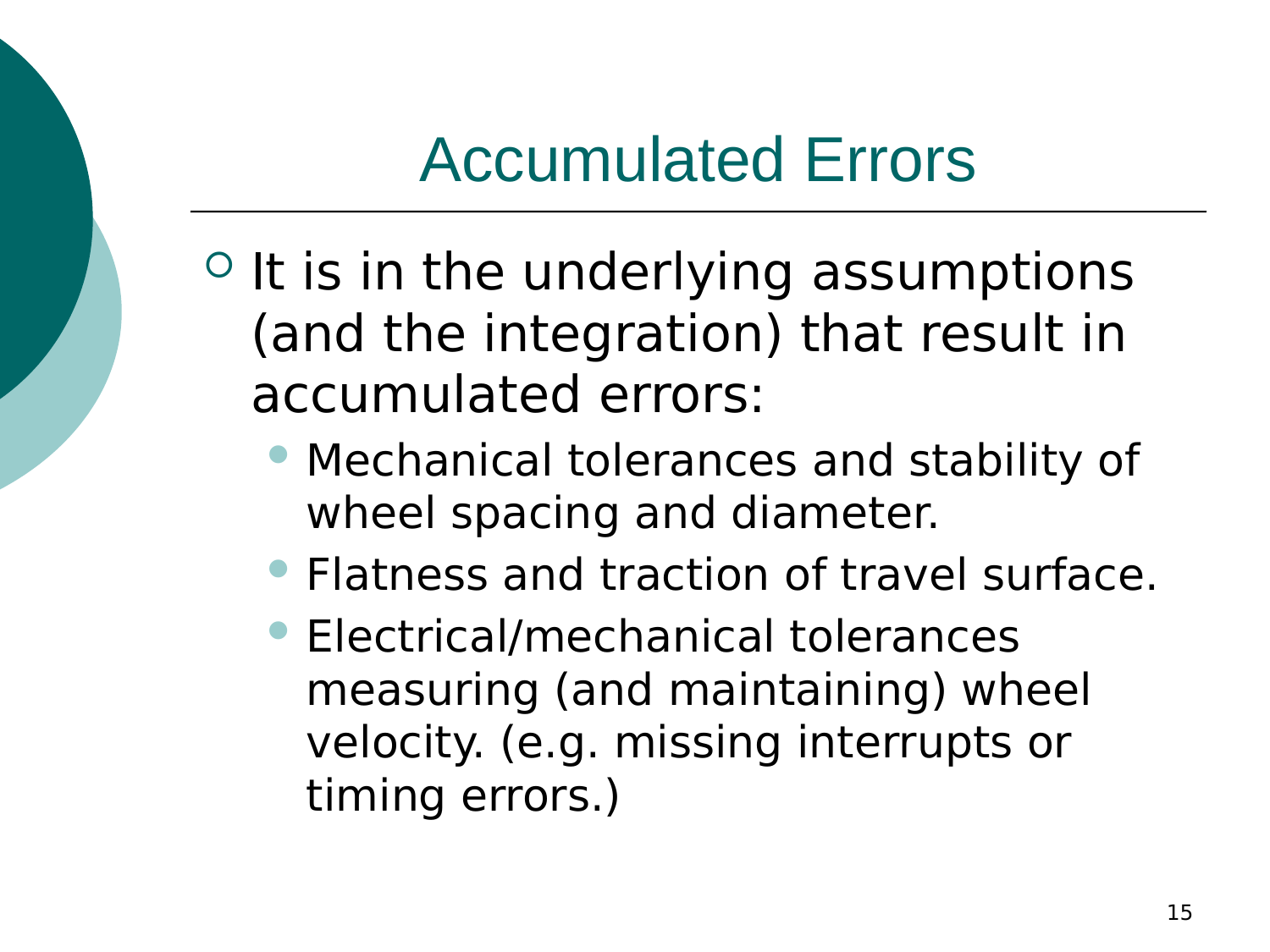

# Accumulated Errors
It is in the underlying assumptions (and the integration) that result in accumulated errors:
Mechanical tolerances and stability of wheel spacing and diameter.
Flatness and traction of travel surface.
Electrical/mechanical tolerances measuring (and maintaining) wheel velocity. (e.g. missing interrupts or timing errors.)
15